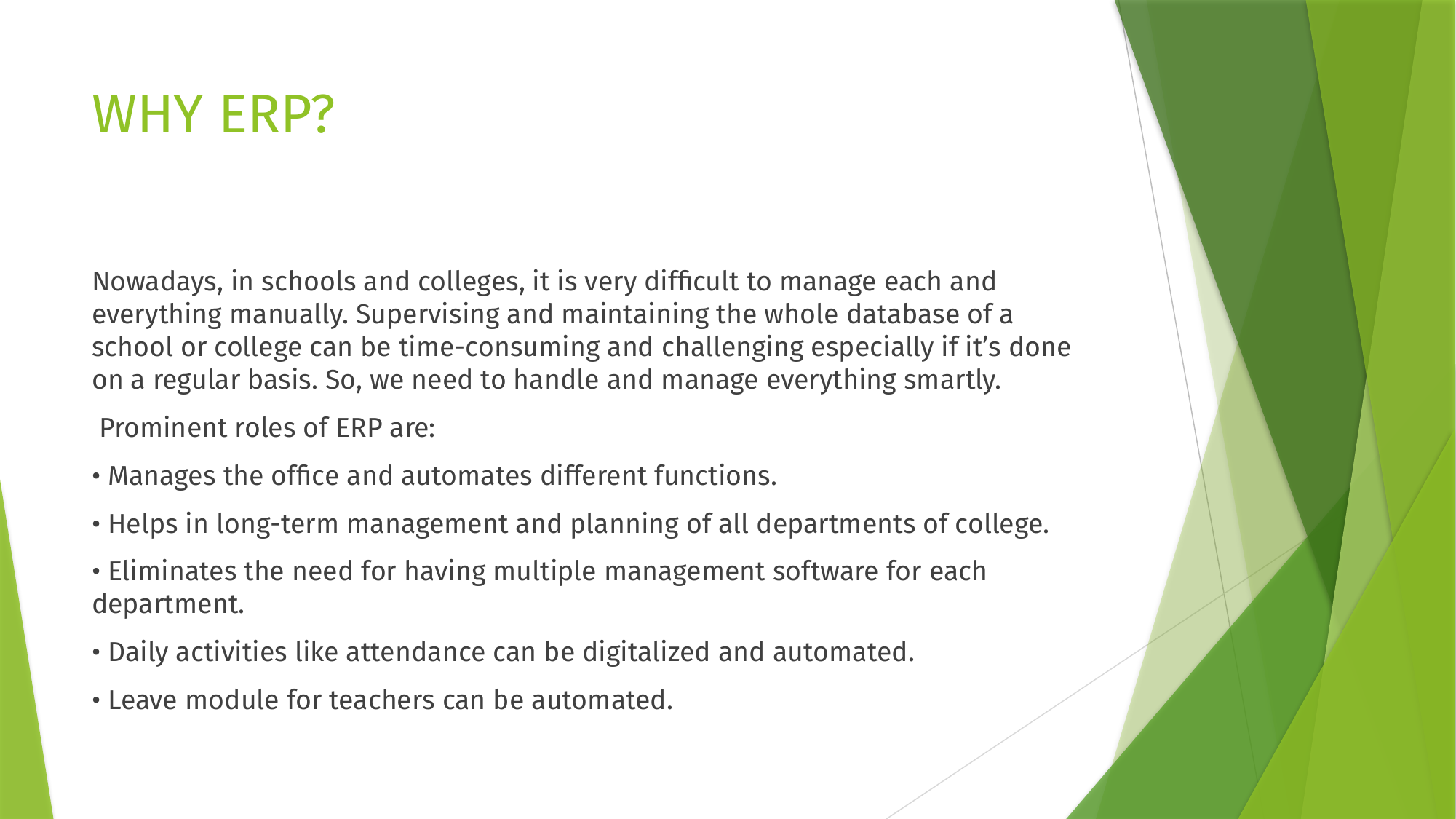

# WHY ERP?
Nowadays, in schools and colleges, it is very difficult to manage each and everything manually. Supervising and maintaining the whole database of a school or college can be time-consuming and challenging especially if it’s done on a regular basis. So, we need to handle and manage everything smartly.
 Prominent roles of ERP are:
• Manages the office and automates different functions.
• Helps in long-term management and planning of all departments of college.
• Eliminates the need for having multiple management software for each department.
• Daily activities like attendance can be digitalized and automated.
• Leave module for teachers can be automated.